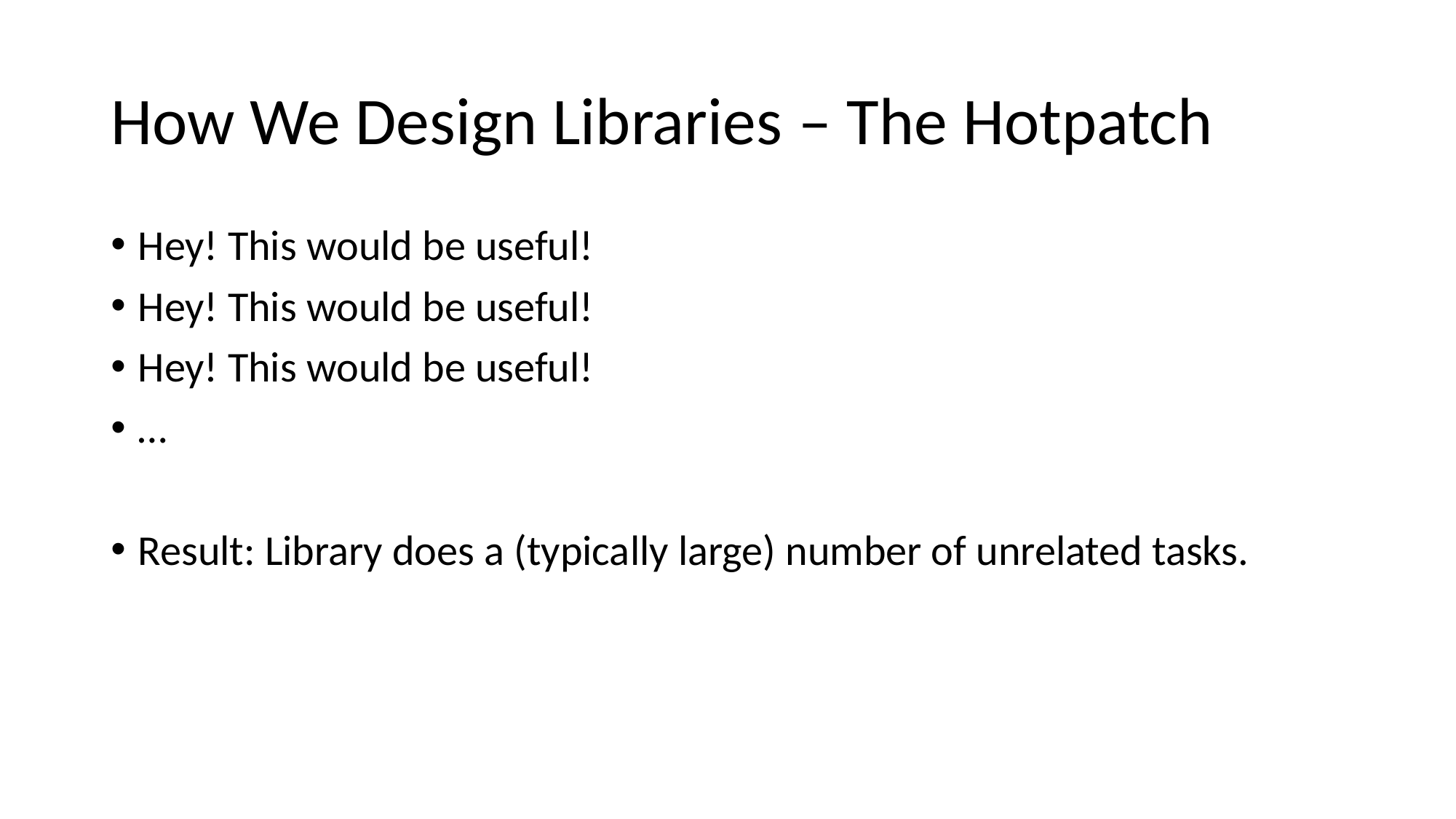

# How We Design Libraries – The Hotpatch
Hey! This would be useful!
Hey! This would be useful!
Hey! This would be useful!
…

Result: Library does a (typically large) number of unrelated tasks.